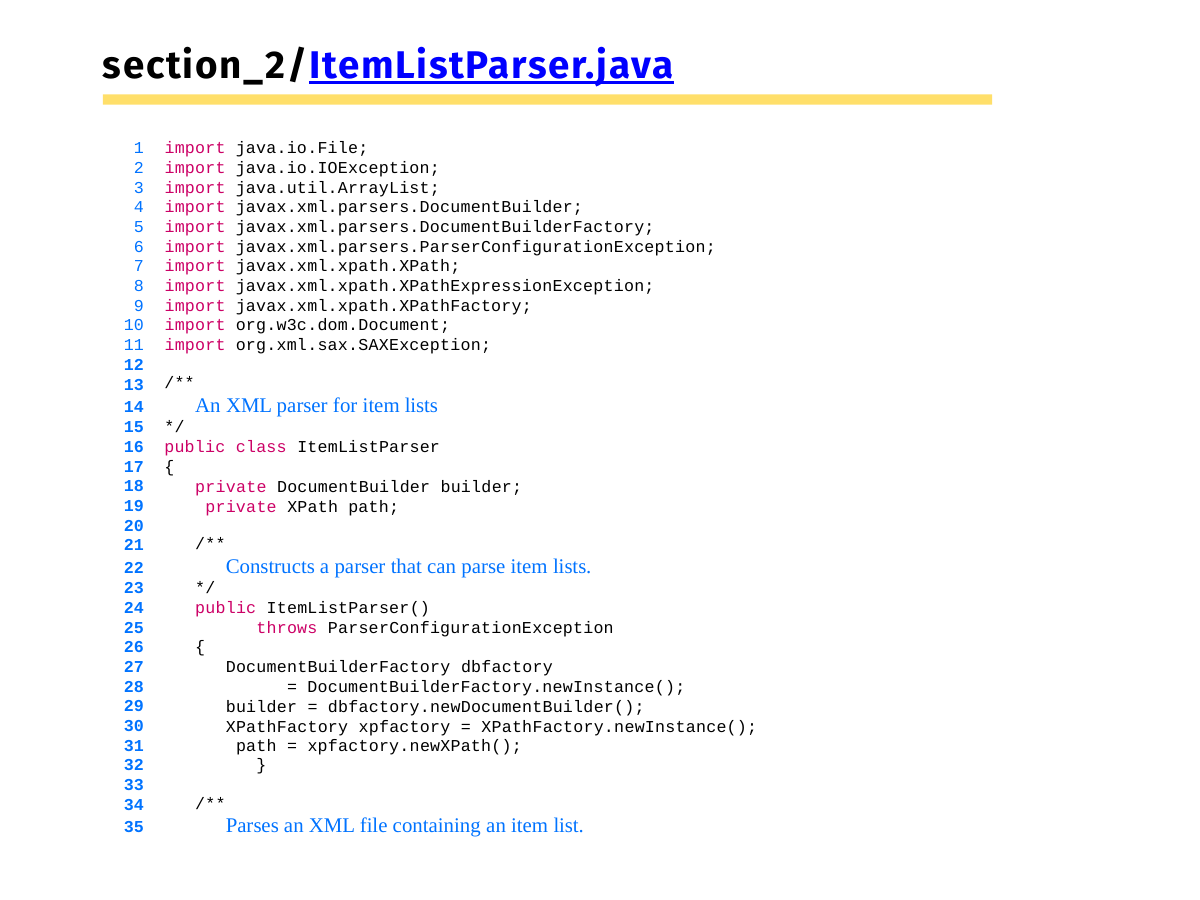

# section_2/ItemListParser.java

import java.io.File;
import java.io.IOException;
import java.util.ArrayList;
import javax.xml.parsers.DocumentBuilder;
import javax.xml.parsers.DocumentBuilderFactory;
import javax.xml.parsers.ParserConfigurationException;
import javax.xml.xpath.XPath;
import javax.xml.xpath.XPathExpressionException;
import javax.xml.xpath.XPathFactory;
import org.w3c.dom.Document;
import org.xml.sax.SAXException;
12
13
14
15
16
17
18
19
20
21
22
23
24
25
26
27
28
29
30
31
32
33
34
35
/**
An XML parser for item lists
*/
public class ItemListParser
{
private DocumentBuilder builder;  private XPath path;
/**
Constructs a parser that can parse item lists.
*/
public ItemListParser()
throws ParserConfigurationException
{
DocumentBuilderFactory dbfactory
= DocumentBuilderFactory.newInstance();  builder = dbfactory.newDocumentBuilder();  XPathFactory xpfactory = XPathFactory.newInstance();  path = xpfactory.newXPath();
}
/**
Parses an XML file containing an item list.